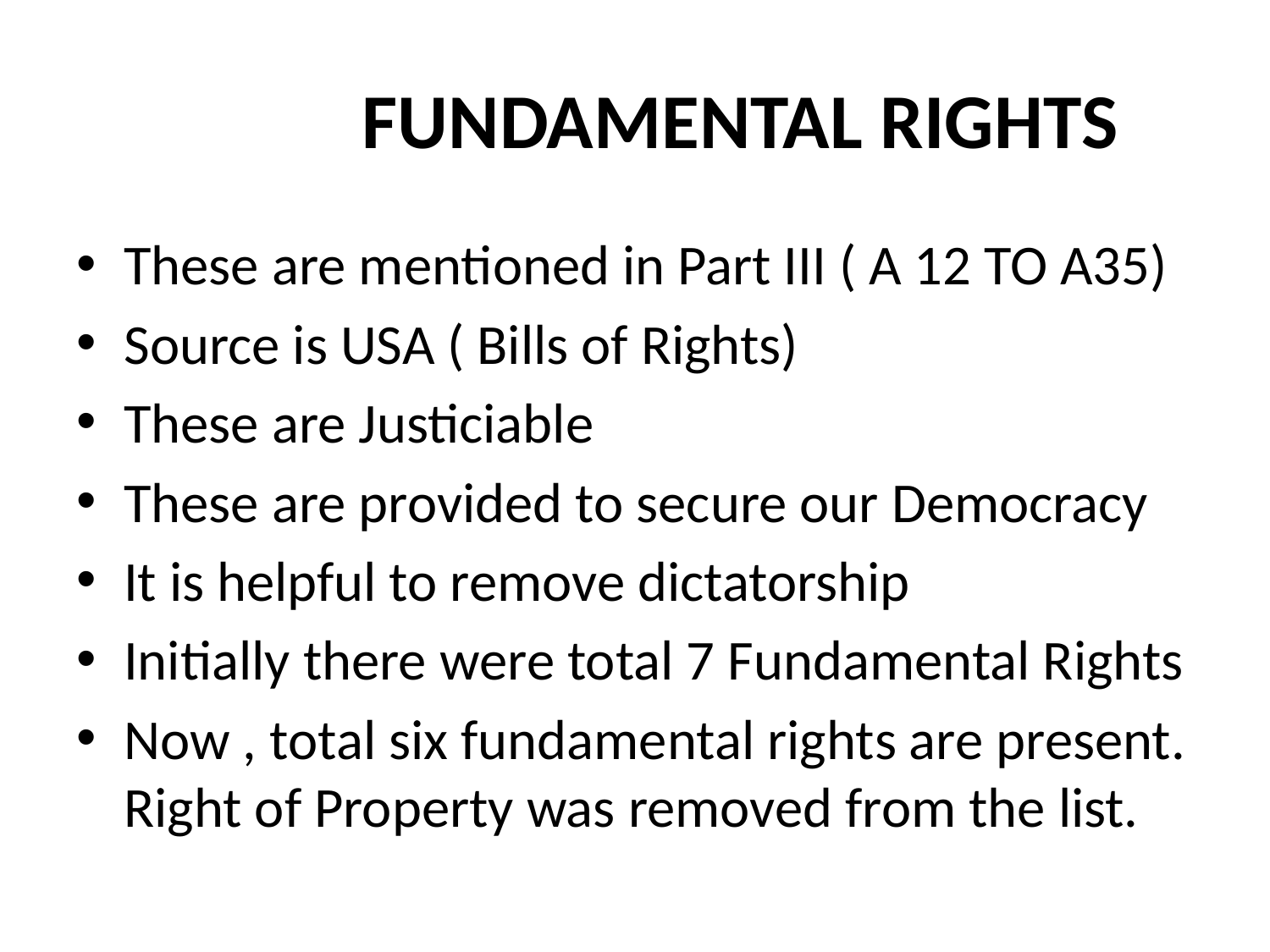

# FUNDAMENTAL RIGHTS
These are mentioned in Part III ( A 12 TO A35)
Source is USA ( Bills of Rights)
These are Justiciable
These are provided to secure our Democracy
It is helpful to remove dictatorship
Initially there were total 7 Fundamental Rights
Now , total six fundamental rights are present. Right of Property was removed from the list.